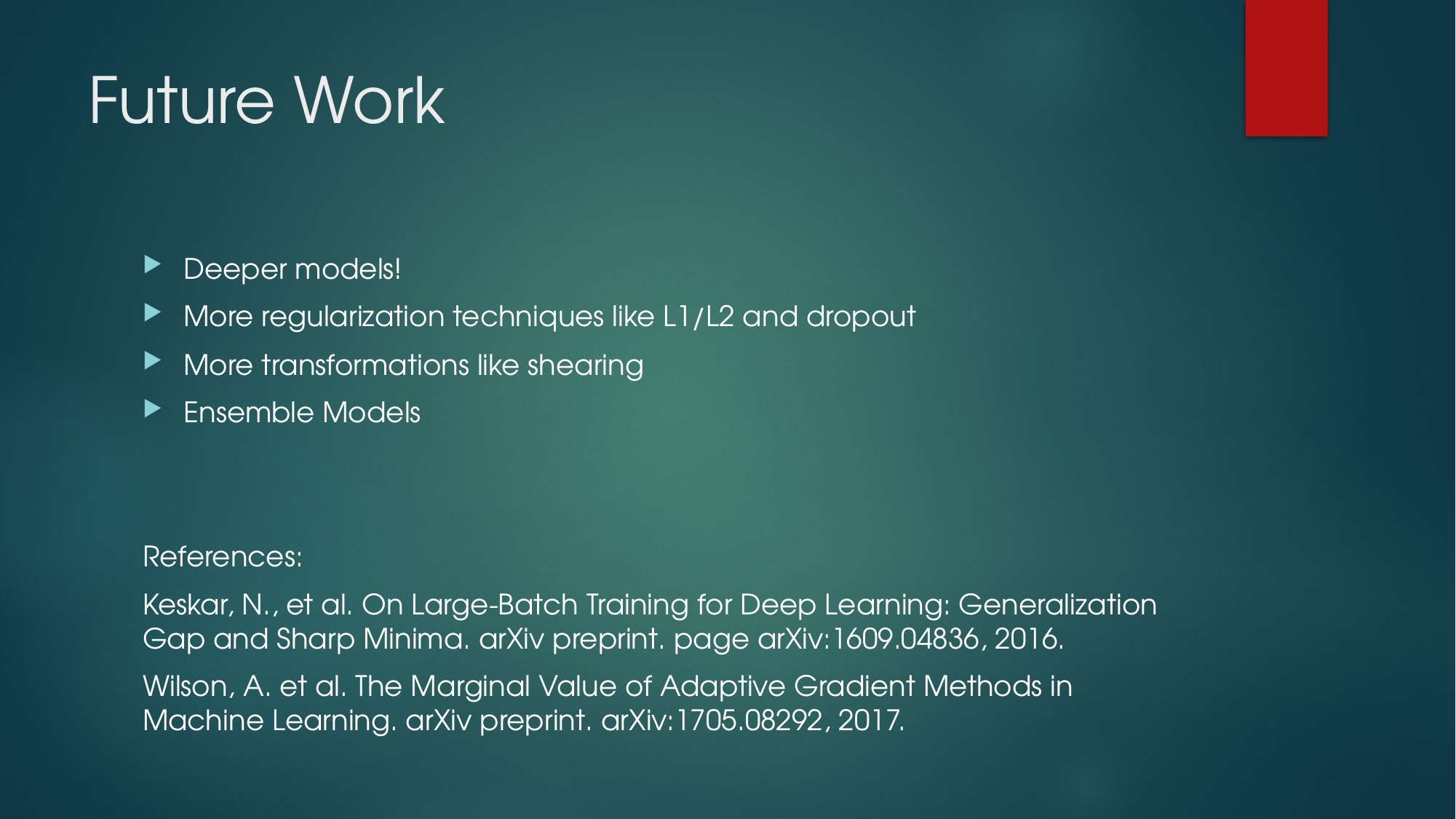

# Future Work
Deeper models!
More regularization techniques like L1/L2 and dropout
More transformations like shearing
Ensemble Models

References:
Keskar, N., et al. On Large-Batch Training for Deep Learning: Generalization Gap and Sharp Minima. arXiv preprint. page arXiv:1609.04836, 2016.
Wilson, A. et al. The Marginal Value of Adaptive Gradient Methods in Machine Learning. arXiv preprint. arXiv:1705.08292, 2017.